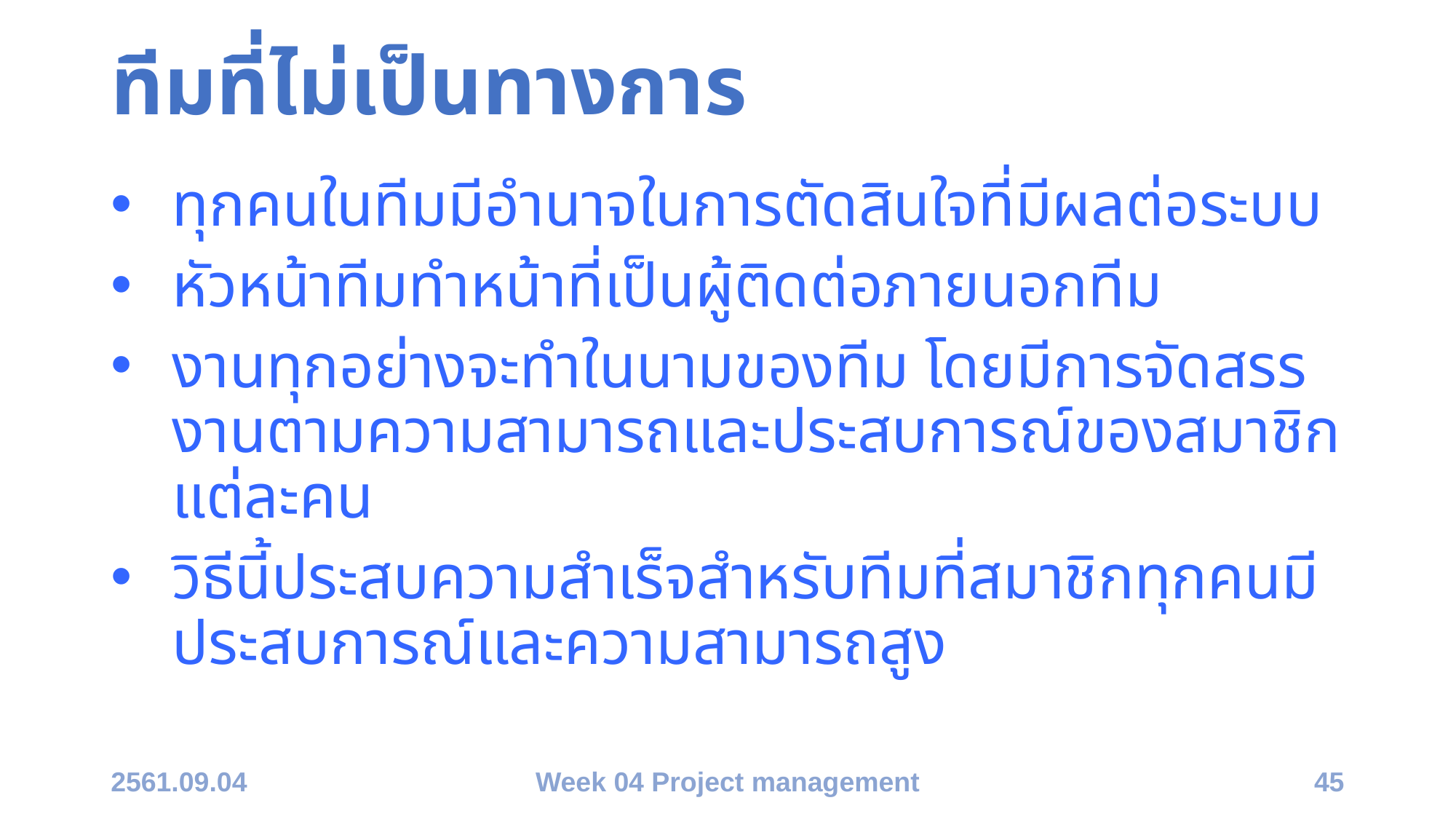

# ทีมที่ไม่เป็นทางการ
ทุกคนในทีมมีอำนาจในการตัดสินใจที่มีผลต่อระบบ
หัวหน้าทีมทำหน้าที่เป็นผู้ติดต่อภายนอกทีม
งานทุกอย่างจะทำในนามของทีม โดยมีการจัดสรรงานตามความสามารถและประสบการณ์ของสมาชิกแต่ละคน
วิธีนี้ประสบความสำเร็จสำหรับทีมที่สมาชิกทุกคนมีประสบการณ์และความสามารถสูง
2561.09.04
Week 04 Project management
45